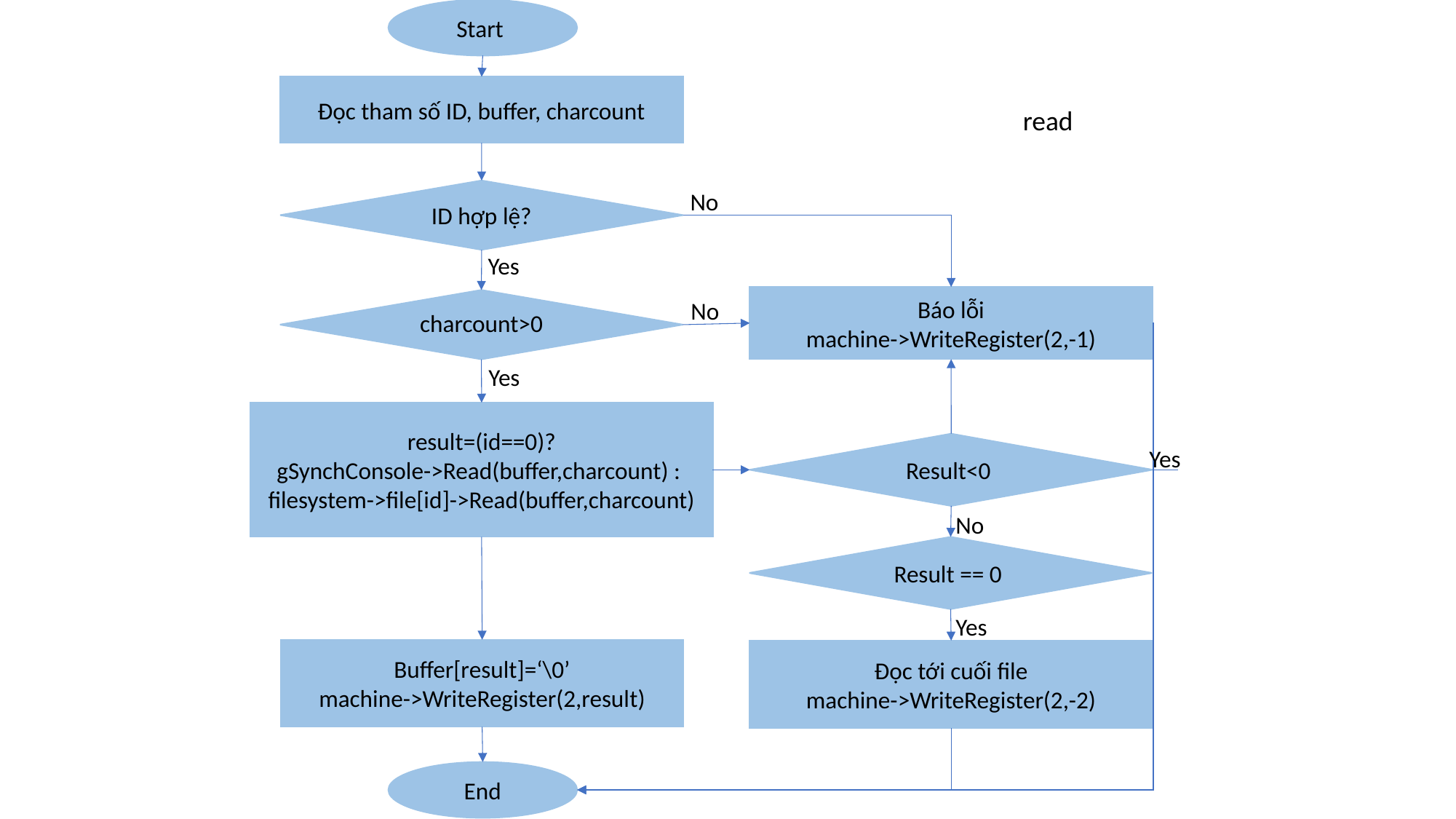

Start
Đọc tham số ID, buffer, charcount
read
ID hợp lệ?
No
Yes
Báo lỗi
machine->WriteRegister(2,-1)

No
charcount>0

Yes
result=(id==0)?
gSynchConsole->Read(buffer,charcount) :
filesystem->file[id]->Read(buffer,charcount)
Result<0
Yes
No
Result == 0
Yes
Buffer[result]=‘\0’
machine->WriteRegister(2,result)
Đọc tới cuối file
machine->WriteRegister(2,-2)
End